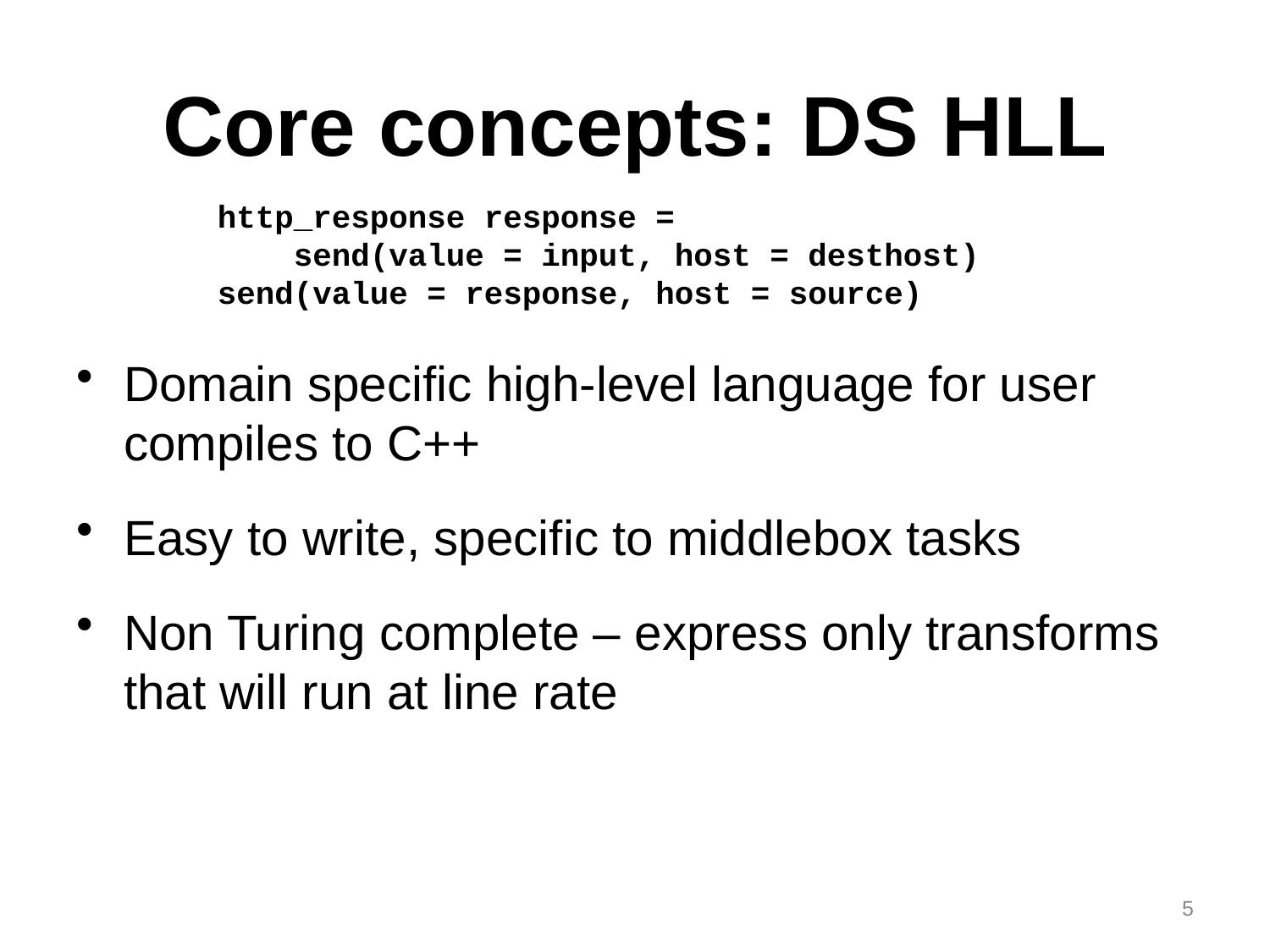

# Core concepts: DS HLL
http_response response =
    send(value = input, host = desthost)
send(value = response, host = source)

Domain specific high-level language for user compiles to C++
Easy to write, specific to middlebox tasks
Non Turing complete – express only transforms that will run at line rate
5